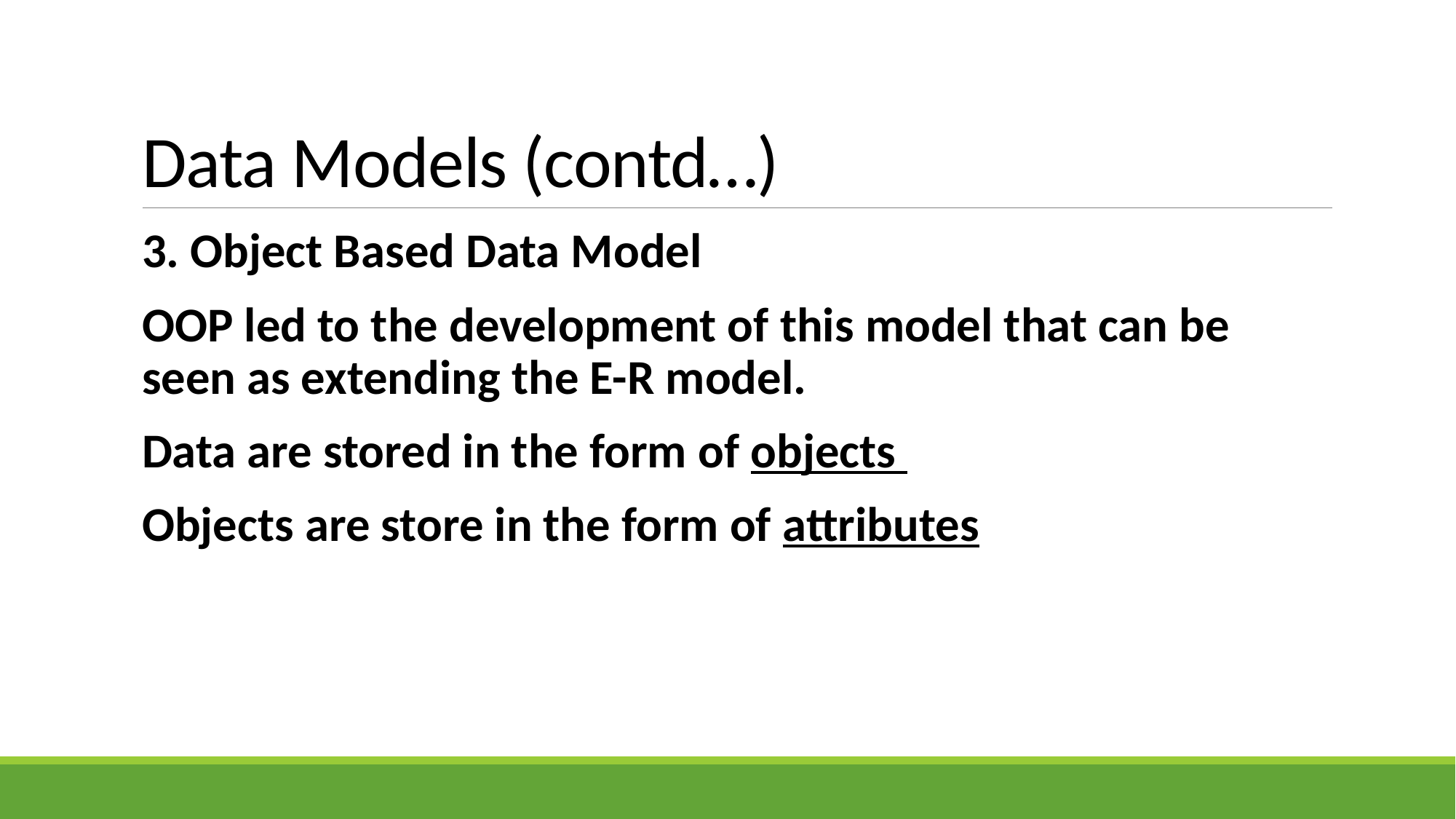

# Data Models (contd…)
3. Object Based Data Model
OOP led to the development of this model that can be seen as extending the E-R model.
 Data are stored in the form of objects
 Objects are store in the form of attributes